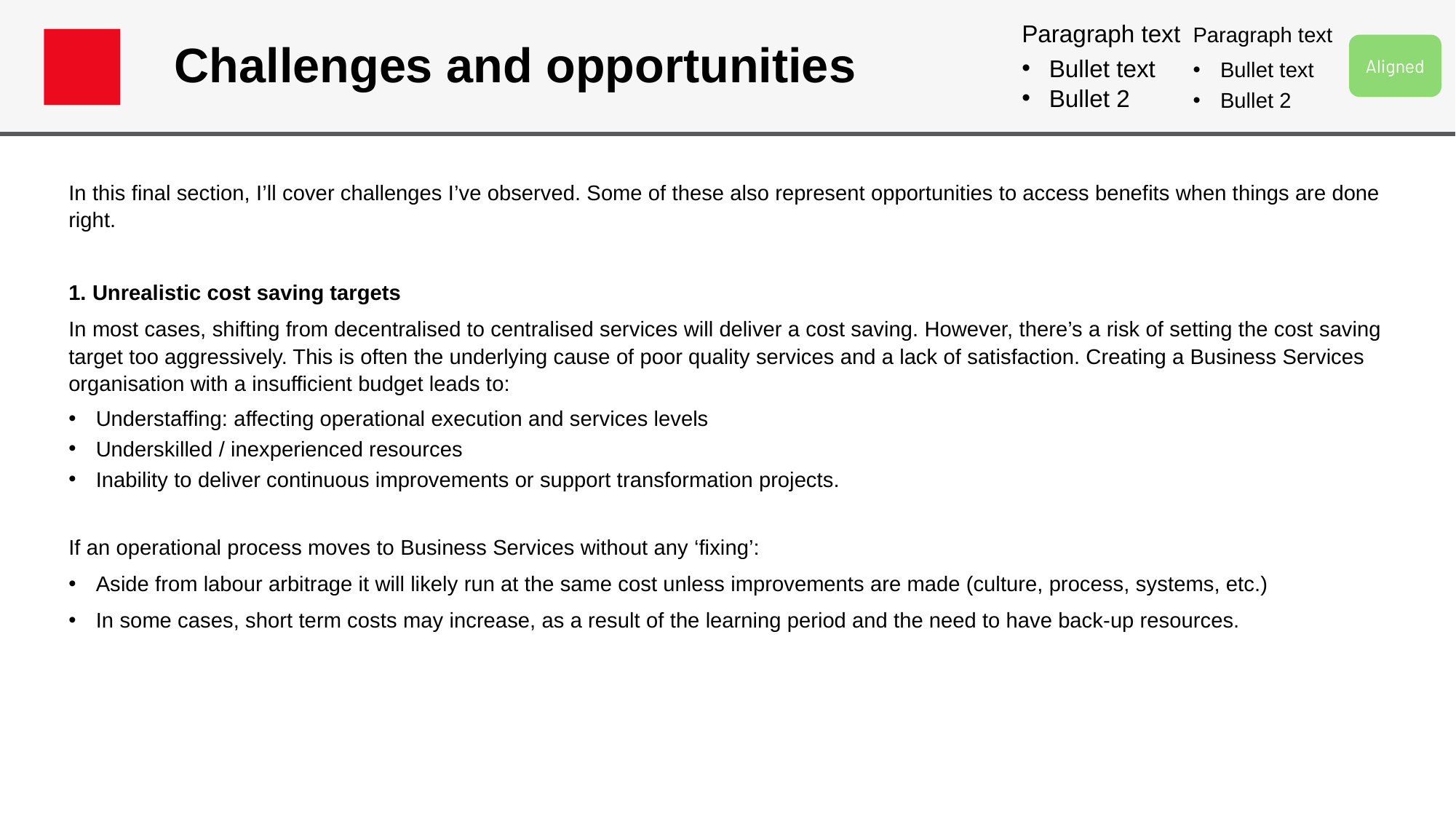

Paragraph text
Bullet text
Bullet 2
Paragraph text
Bullet text
Bullet 2
# Challenges and opportunities

Aligned
In this final section, I’ll cover challenges I’ve observed. Some of these also represent opportunities to access benefits when things are done right.

1. Unrealistic cost saving targets
In most cases, shifting from decentralised to centralised services will deliver a cost saving. However, there’s a risk of setting the cost saving target too aggressively. This is often the underlying cause of poor quality services and a lack of satisfaction. Creating a Business Services organisation with a insufficient budget leads to:
Understaffing: affecting operational execution and services levels
Underskilled / inexperienced resources
Inability to deliver continuous improvements or support transformation projects.

If an operational process moves to Business Services without any ‘fixing’:
Aside from labour arbitrage it will likely run at the same cost unless improvements are made (culture, process, systems, etc.)
In some cases, short term costs may increase, as a result of the learning period and the need to have back-up resources.